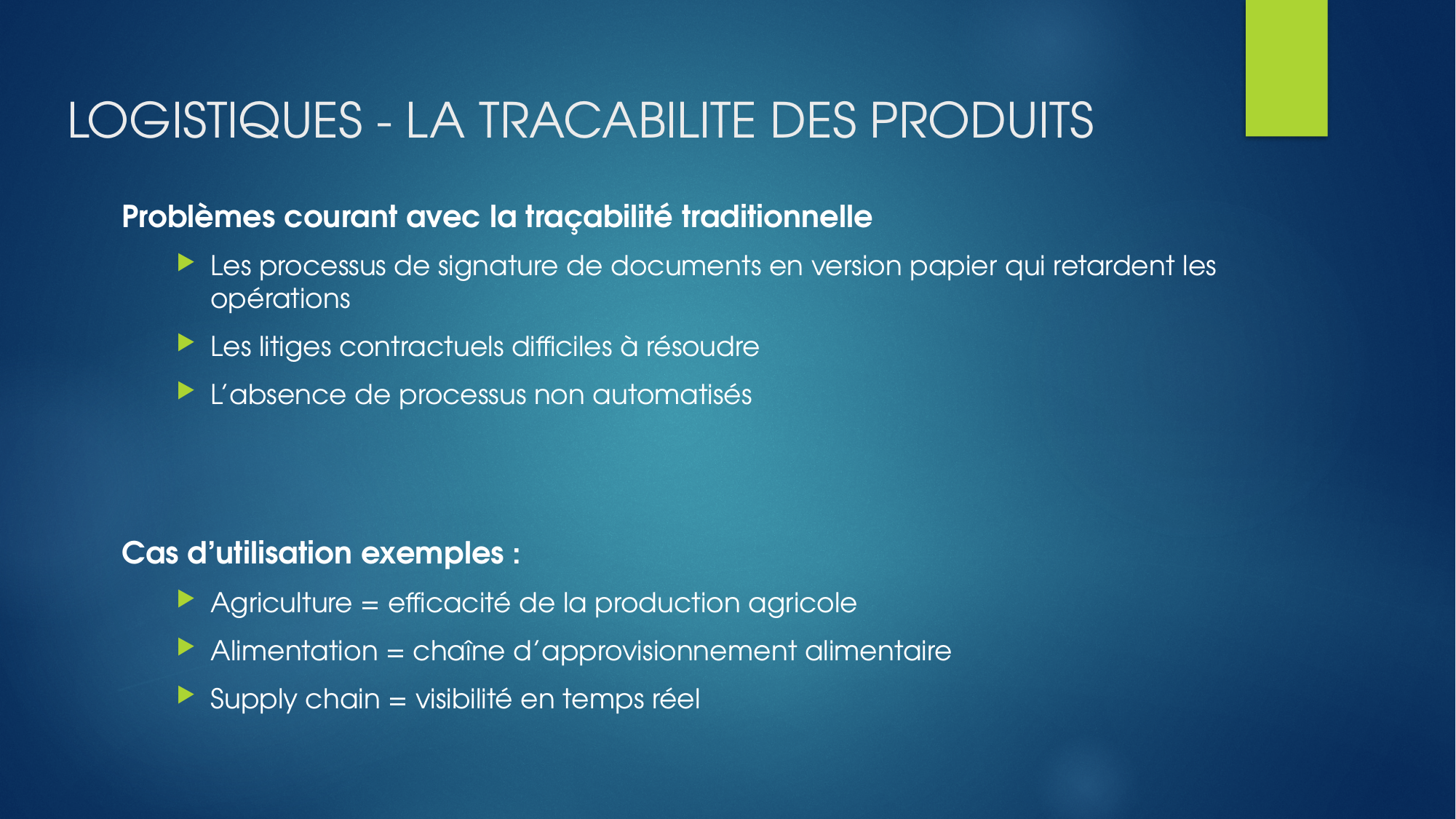

# LOGISTIQUES - LA TRACABILITE DES PRODUITS
Problèmes courant avec la traçabilité traditionnelle
Les processus de signature de documents en version papier qui retardent les opérations
Les litiges contractuels difficiles à résoudre
L’absence de processus non automatisés

Cas d’utilisation exemples :
Agriculture = efficacité de la production agricole
Alimentation = chaîne d’approvisionnement alimentaire
Supply chain = visibilité en temps réel